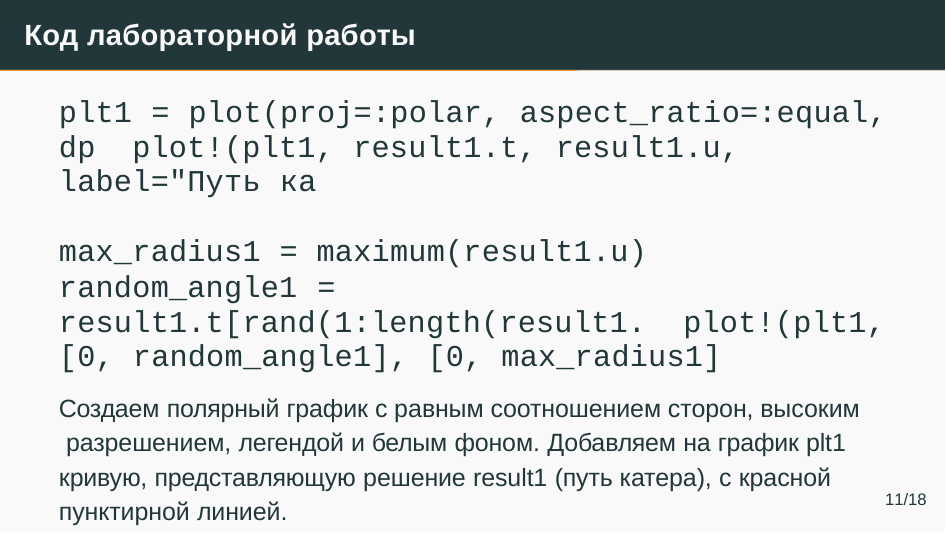

# Код лабораторной работы

plt1 = plot(proj=:polar, aspect_ratio=:equal, dp  plot!(plt1, result1.t, result1.u, label="Путь ка

max_radius1 = maximum(result1.u)
random_angle1 = result1.t[rand(1:length(result1.  plot!(plt1, [0, random_angle1], [0, max_radius1]
Создаем полярный график с равным соотношением сторон, высоким  разрешением, легендой и белым фоном. Добавляем на график plt1  кривую, представляющую решение result1 (путь катера), с красной  пунктирной линией.
11/18